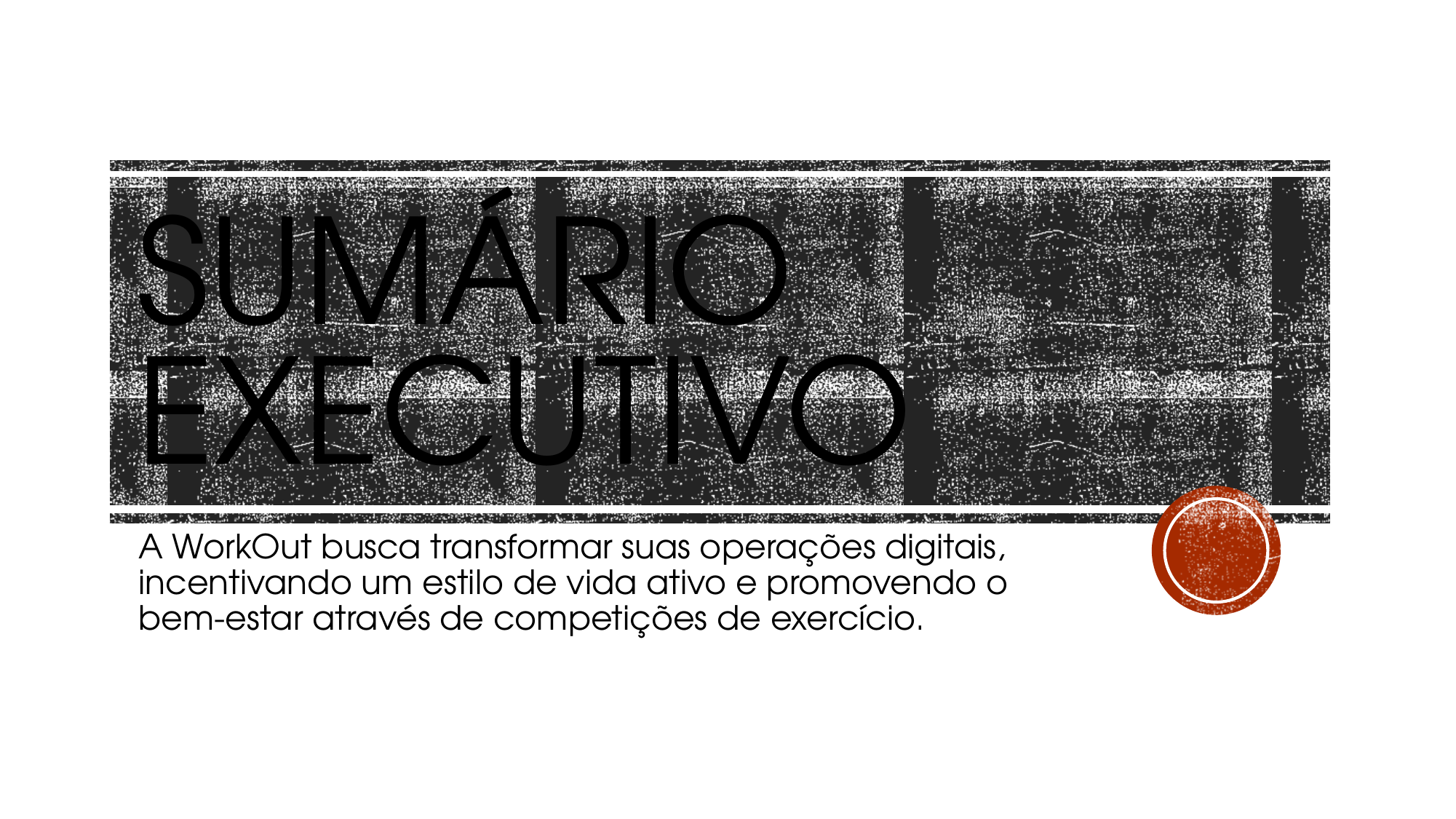

# Sumário Executivo
A WorkOut busca transformar suas operações digitais, incentivando um estilo de vida ativo e promovendo o bem-estar através de competições de exercício.